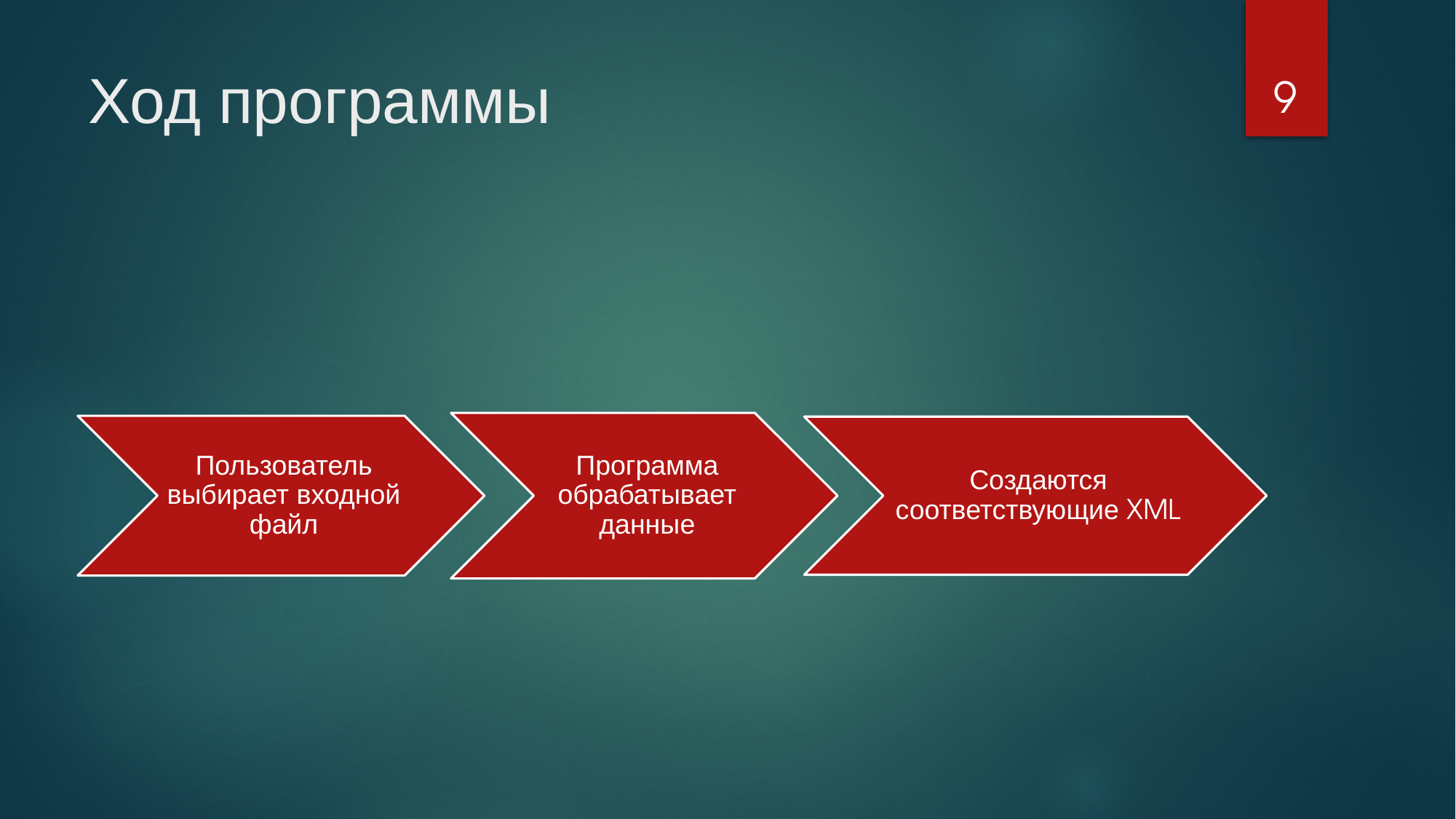

9
# Ход программы
Пользователь выбирает входной файл
Программа обрабатывает данные
Создаются соответствующие XML